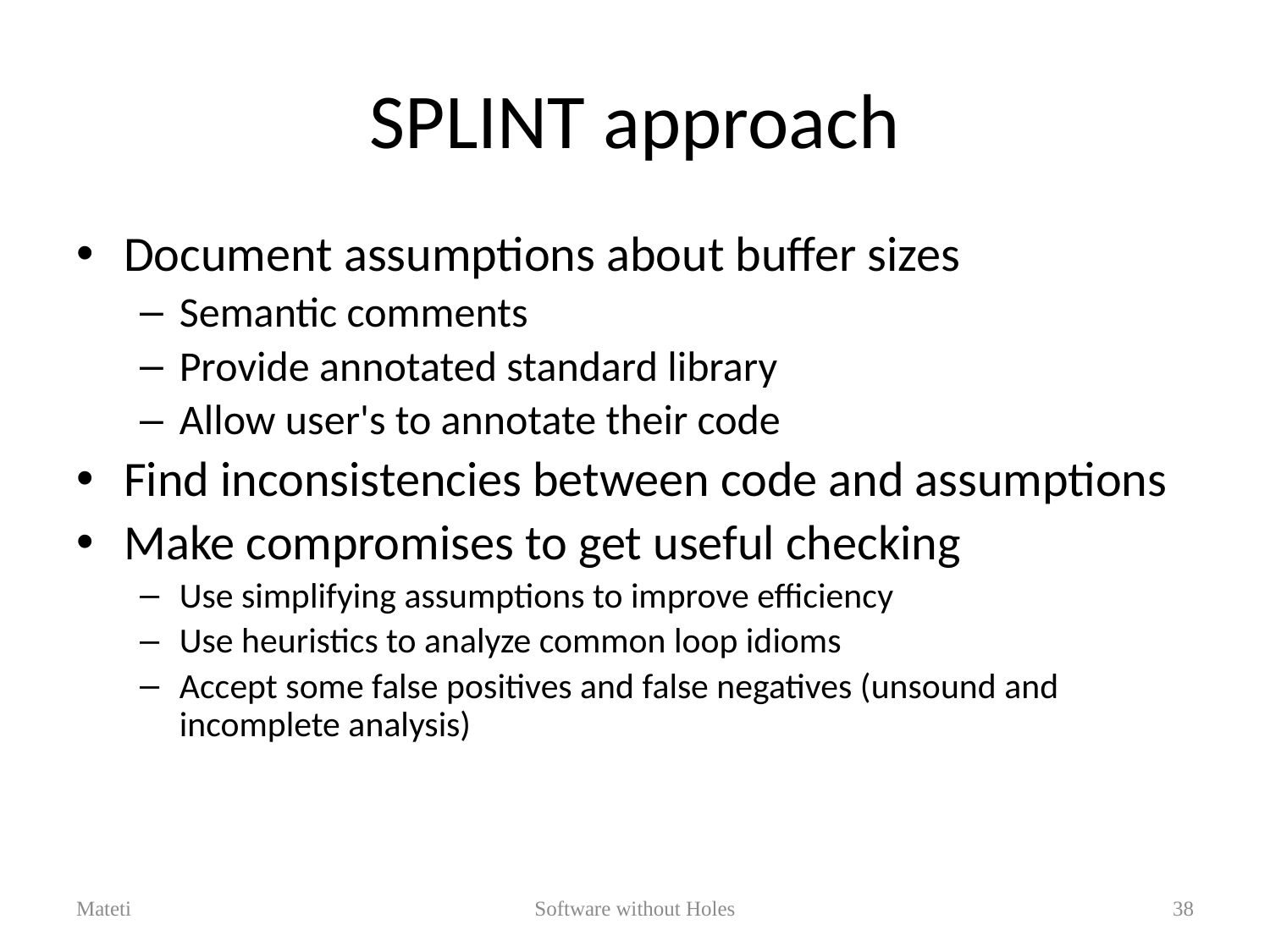

# SPLINT approach
Document assumptions about buffer sizes
Semantic comments
Provide annotated standard library
Allow user's to annotate their code
Find inconsistencies between code and assumptions
Make compromises to get useful checking
Use simplifying assumptions to improve efficiency
Use heuristics to analyze common loop idioms
Accept some false positives and false negatives (unsound and incomplete analysis)
Mateti
Software without Holes
38